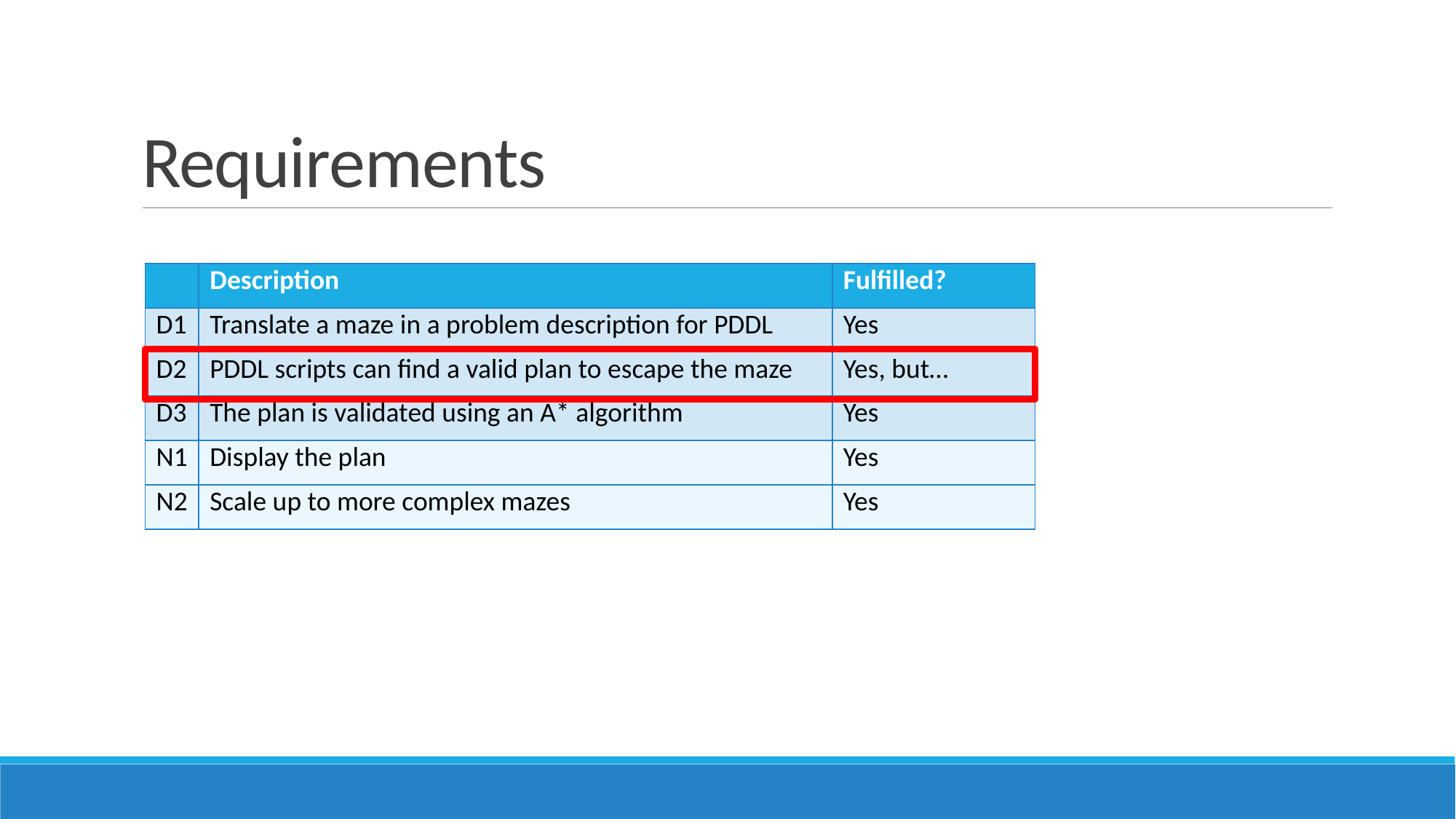

# Requirements
|  | Description | Fulfilled? |
| --- | --- | --- |
| D1 | Translate a maze in a problem description for PDDL | Yes |
| D2 | PDDL scripts can find a valid plan to escape the maze | Yes, but… |
| D3 | The plan is validated using an A\* algorithm | Yes |
| N1 | Display the plan | Yes |
| N2 | Scale up to more complex mazes | Yes |